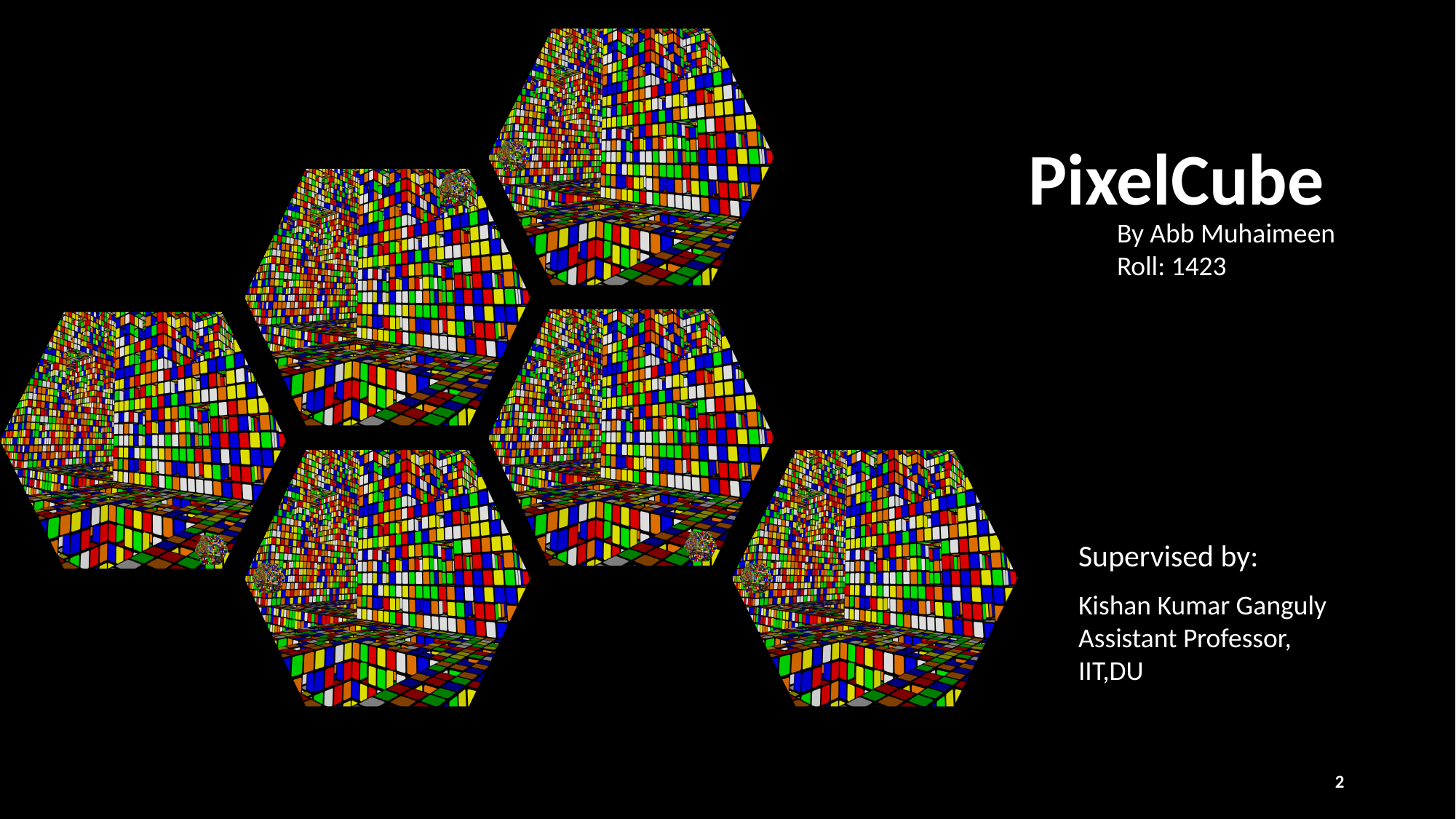

PixelCube
By Abb Muhaimeen
Roll: 1423
Supervised by:

Kishan Kumar Ganguly
Assistant Professor,
IIT,DU
2